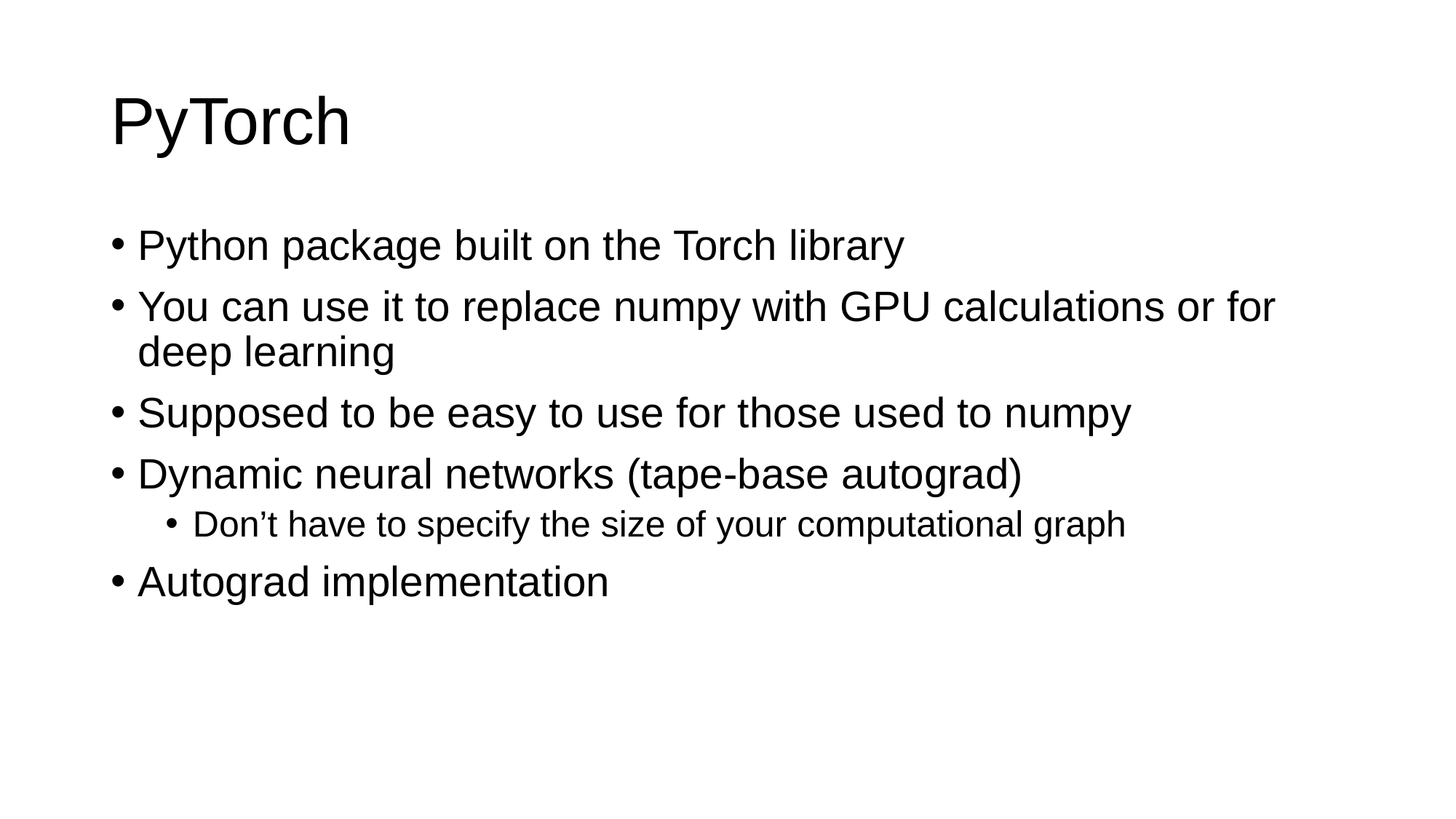

# PyTorch
Python package built on the Torch library
You can use it to replace numpy with GPU calculations or for deep learning
Supposed to be easy to use for those used to numpy
Dynamic neural networks (tape-base autograd)
Don’t have to specify the size of your computational graph
Autograd implementation